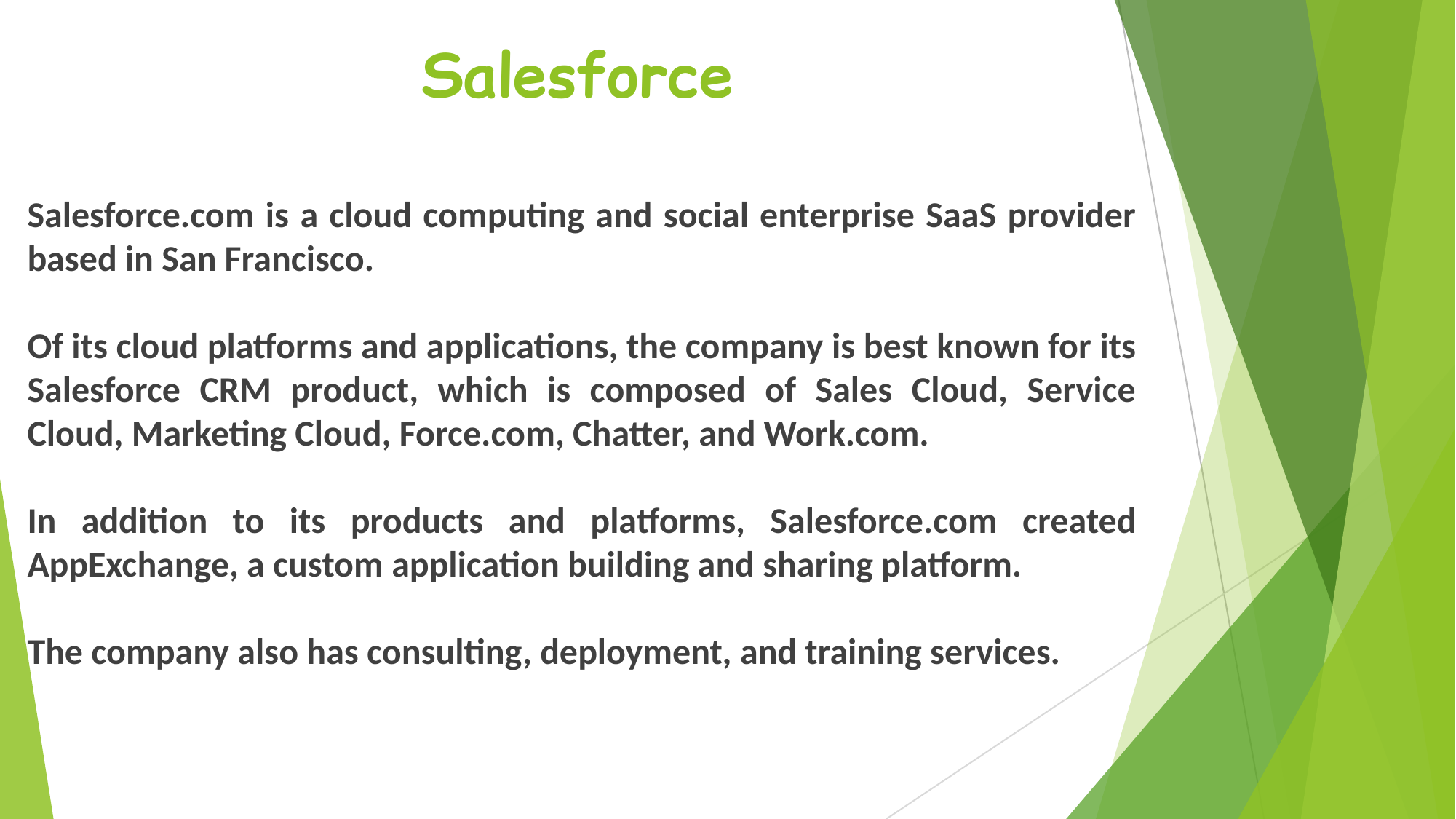

# Salesforce
Salesforce.com is a cloud computing and social enterprise SaaS provider based in San Francisco.

Of its cloud platforms and applications, the company is best known for its Salesforce CRM product, which is composed of Sales Cloud, Service Cloud, Marketing Cloud, Force.com, Chatter, and Work.com.

In addition to its products and platforms, Salesforce.com created AppExchange, a custom application building and sharing platform.

The company also has consulting, deployment, and training services.